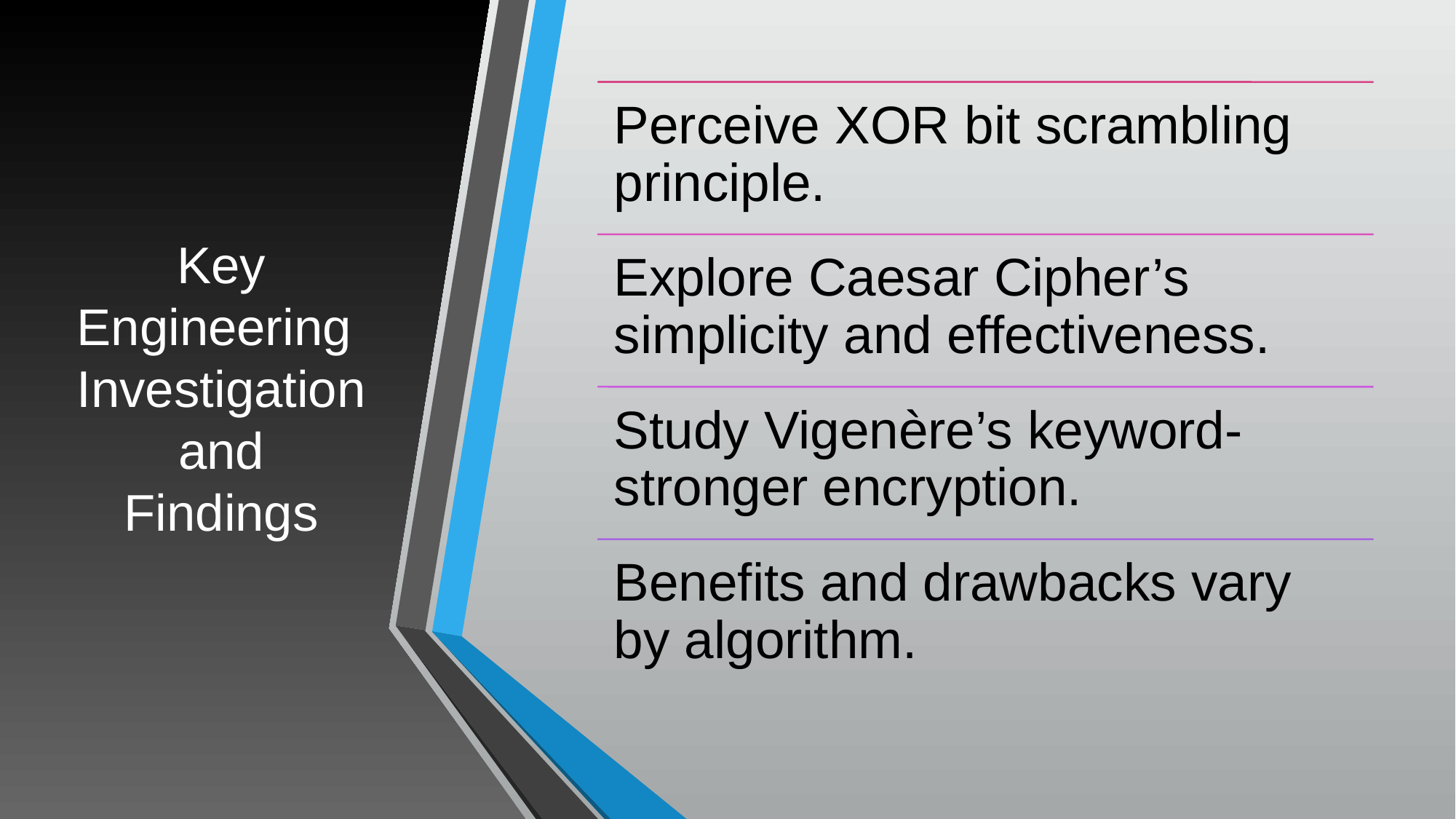

# Key Engineering Investigation and Findings
Perceive XOR bit scrambling principle.
Explore Caesar Cipher’s simplicity and effectiveness.
Study Vigenère’s keyword-stronger encryption.
Benefits and drawbacks vary by algorithm.